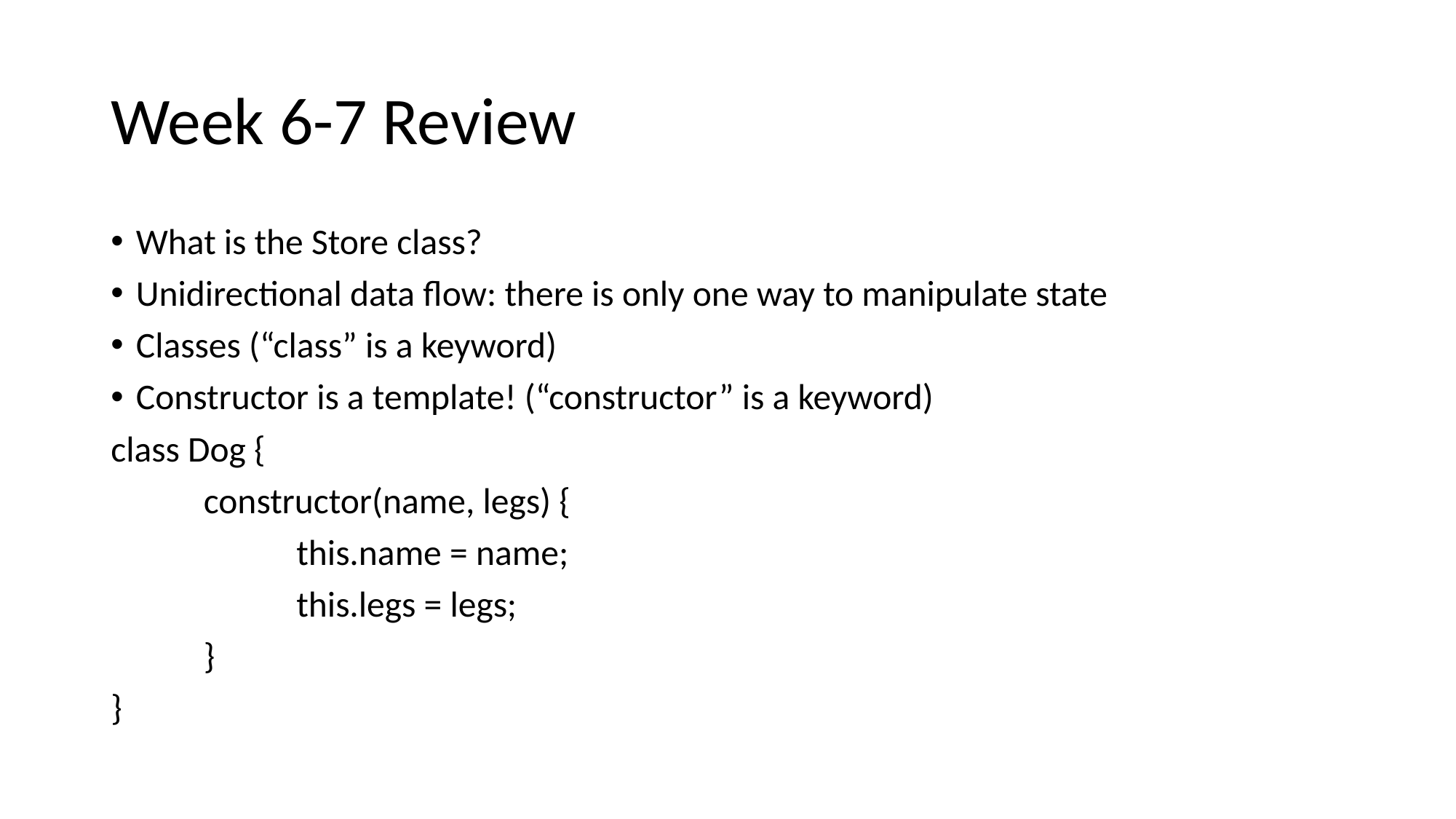

# Week 6-7 Review
What is the Store class?
Unidirectional data flow: there is only one way to manipulate state
Classes (“class” is a keyword)
Constructor is a template! (“constructor” is a keyword)
class Dog {
	constructor(name, legs) {
		this.name = name;
		this.legs = legs;
	}
}